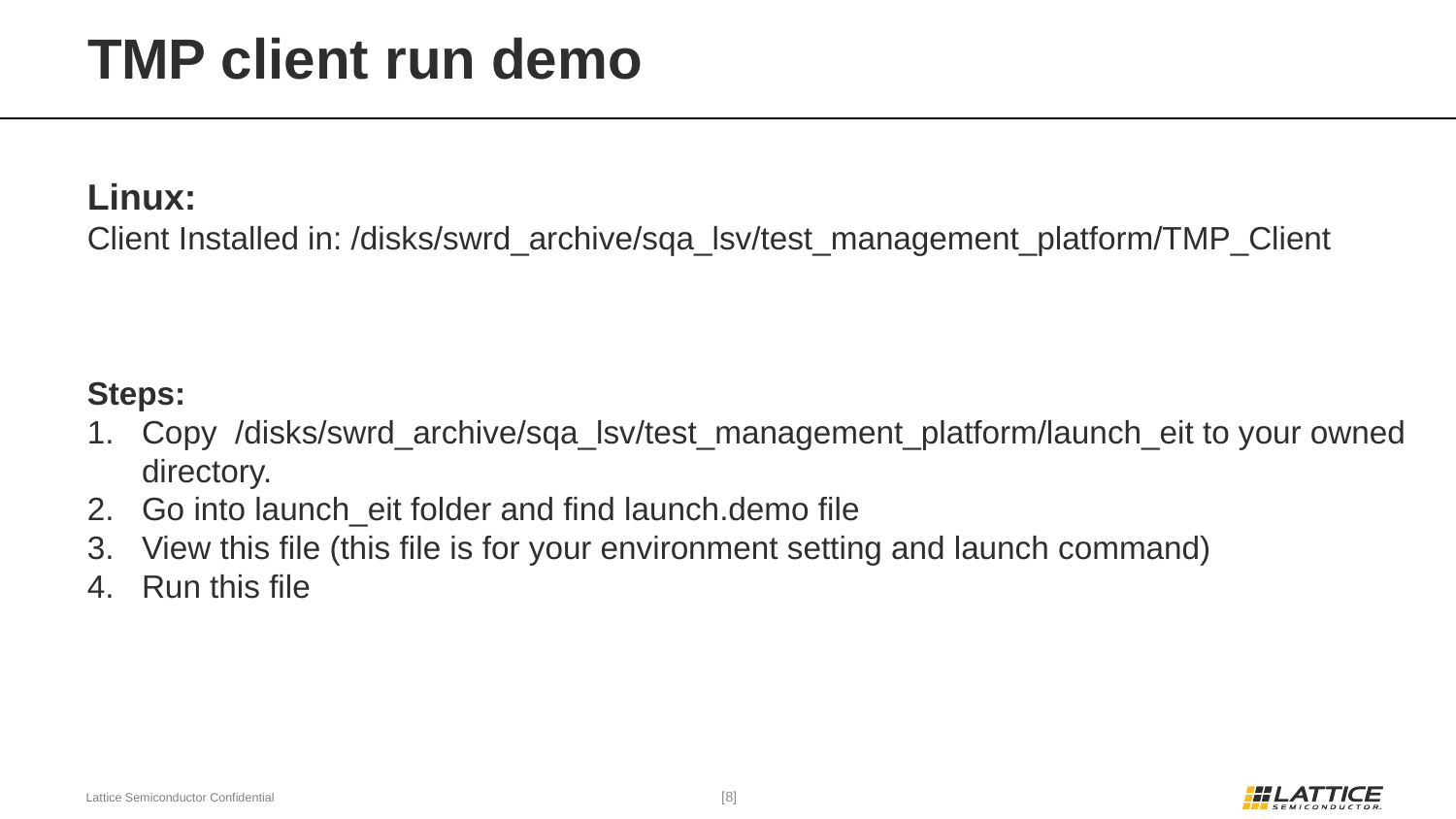

# TMP client run demo
Linux:
Client Installed in: /disks/swrd_archive/sqa_lsv/test_management_platform/TMP_Client

Steps:
Copy  /disks/swrd_archive/sqa_lsv/test_management_platform/launch_eit to your owned directory.
Go into launch_eit folder and find launch.demo file
View this file (this file is for your environment setting and launch command)
Run this file